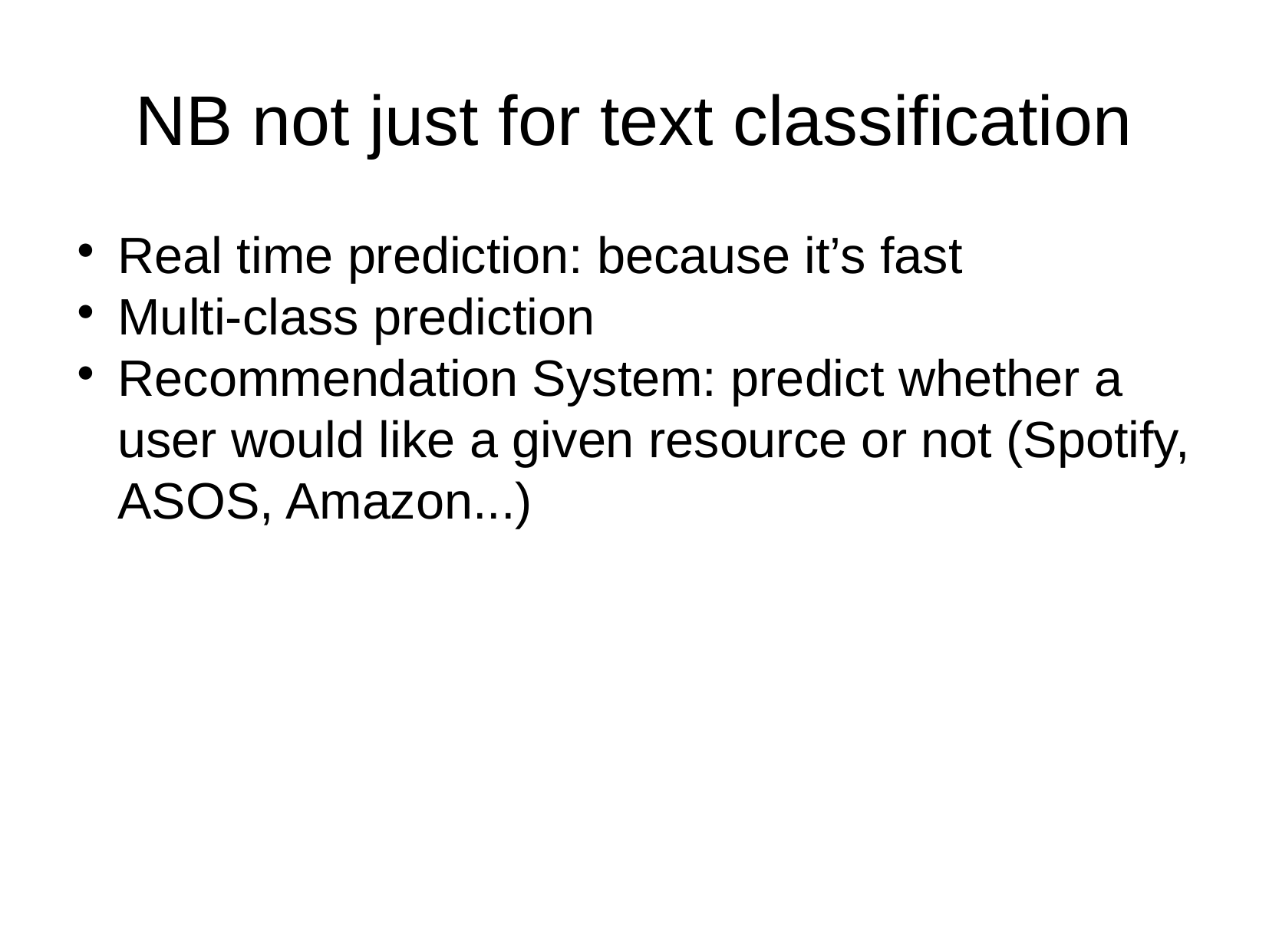

NB not just for text classification
Real time prediction: because it’s fast
Multi-class prediction
Recommendation System: predict whether a user would like a given resource or not (Spotify, ASOS, Amazon...)